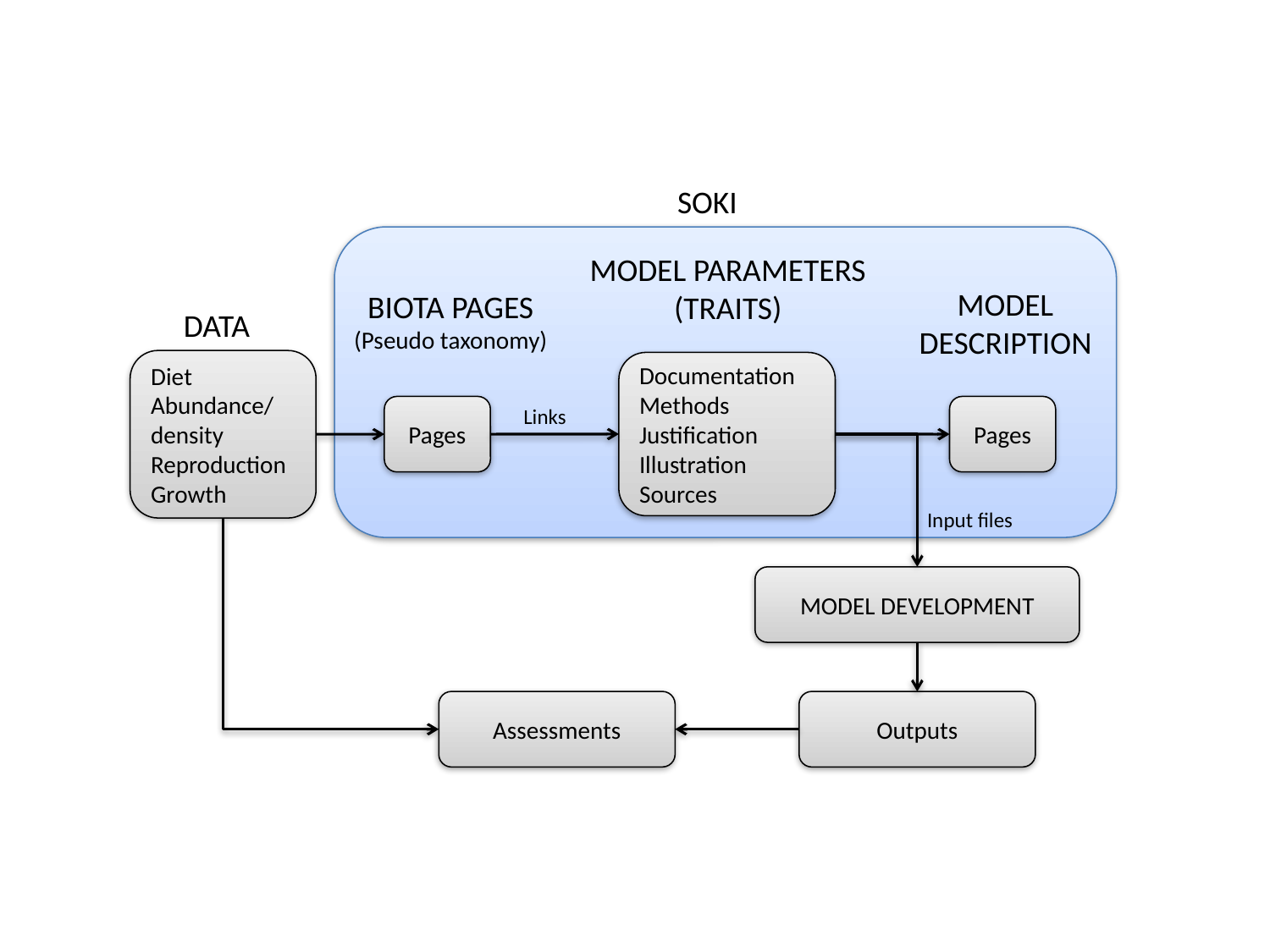

SOKI

MODEL PARAMETERS
(TRAITS)
MODEL DESCRIPTION
BIOTA PAGES
(Pseudo taxonomy)
DATA
Diet
Abundance/density
Reproduction
Growth
Documentation
Methods
Justification
Illustration
Sources
Pages
Pages
Links
Input files
MODEL DEVELOPMENT
Assessments
Outputs